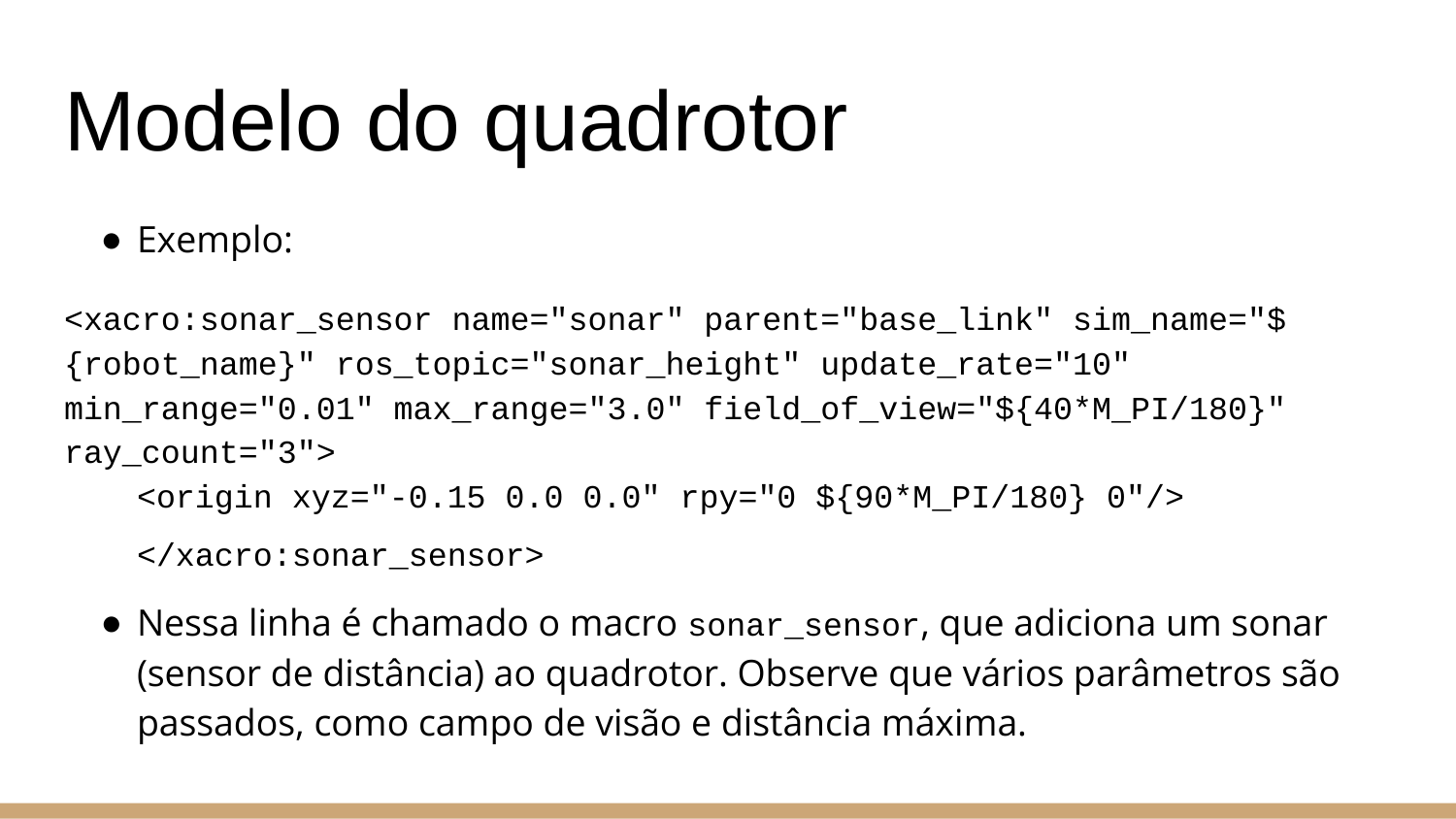

# Modelo do quadrotor
Exemplo:
<xacro:sonar_sensor name="sonar" parent="base_link" sim_name="${robot_name}" ros_topic="sonar_height" update_rate="10" min_range="0.01" max_range="3.0" field_of_view="${40*M_PI/180}" ray_count="3">
<origin xyz="-0.15 0.0 0.0" rpy="0 ${90*M_PI/180} 0"/>
</xacro:sonar_sensor>
Nessa linha é chamado o macro sonar_sensor, que adiciona um sonar (sensor de distância) ao quadrotor. Observe que vários parâmetros são passados, como campo de visão e distância máxima.